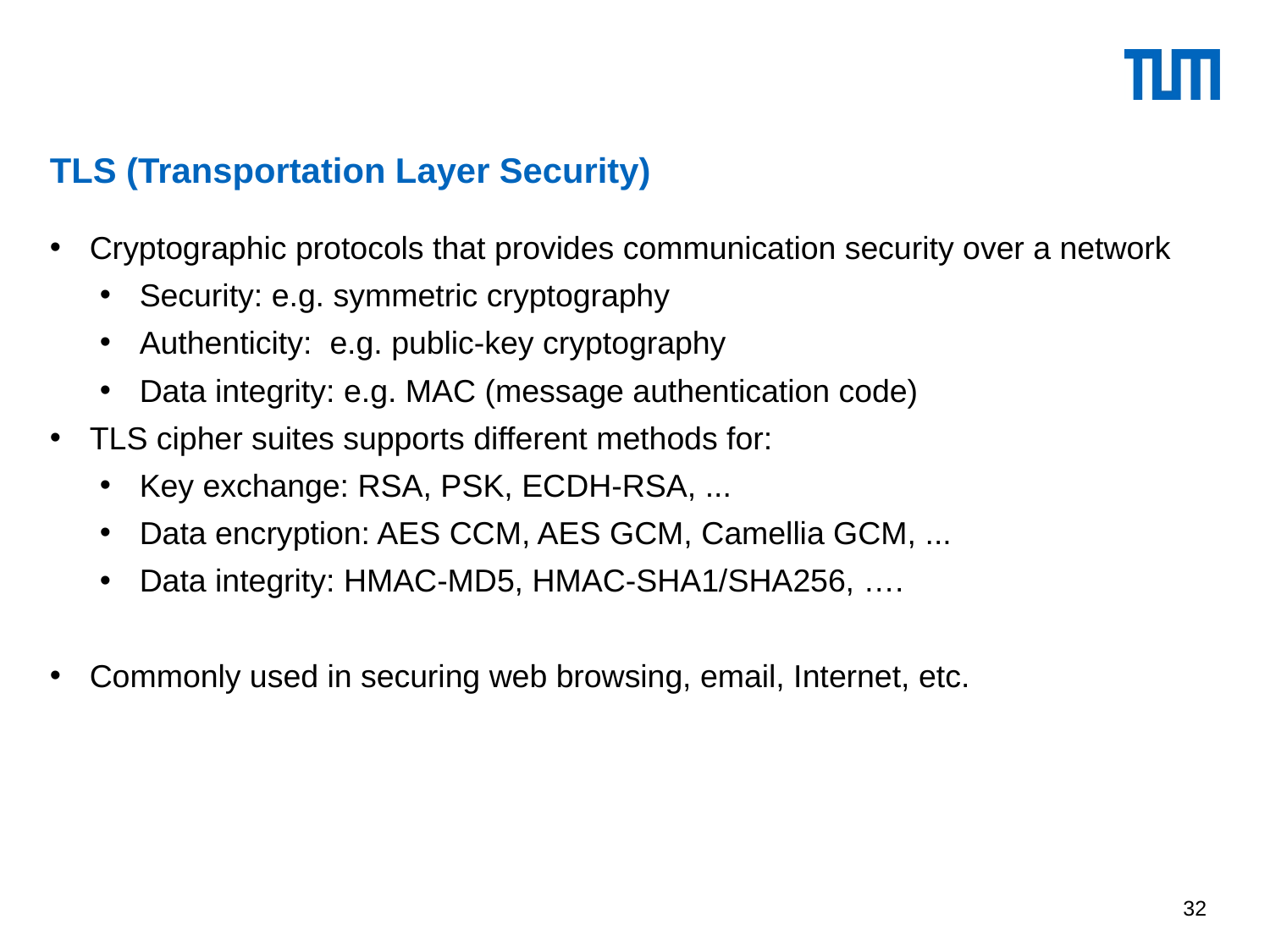

# TLS (Transportation Layer Security)
Cryptographic protocols that provides communication security over a network
Security: e.g. symmetric cryptography
Authenticity:  e.g. public-key cryptography
Data integrity: e.g. MAC (message authentication code)
TLS cipher suites supports different methods for:
Key exchange: RSA, PSK, ECDH-RSA, ...
Data encryption: AES CCM, AES GCM, Camellia GCM, ...
Data integrity: HMAC-MD5, HMAC-SHA1/SHA256, ….

Commonly used in securing web browsing, email, Internet, etc.
32